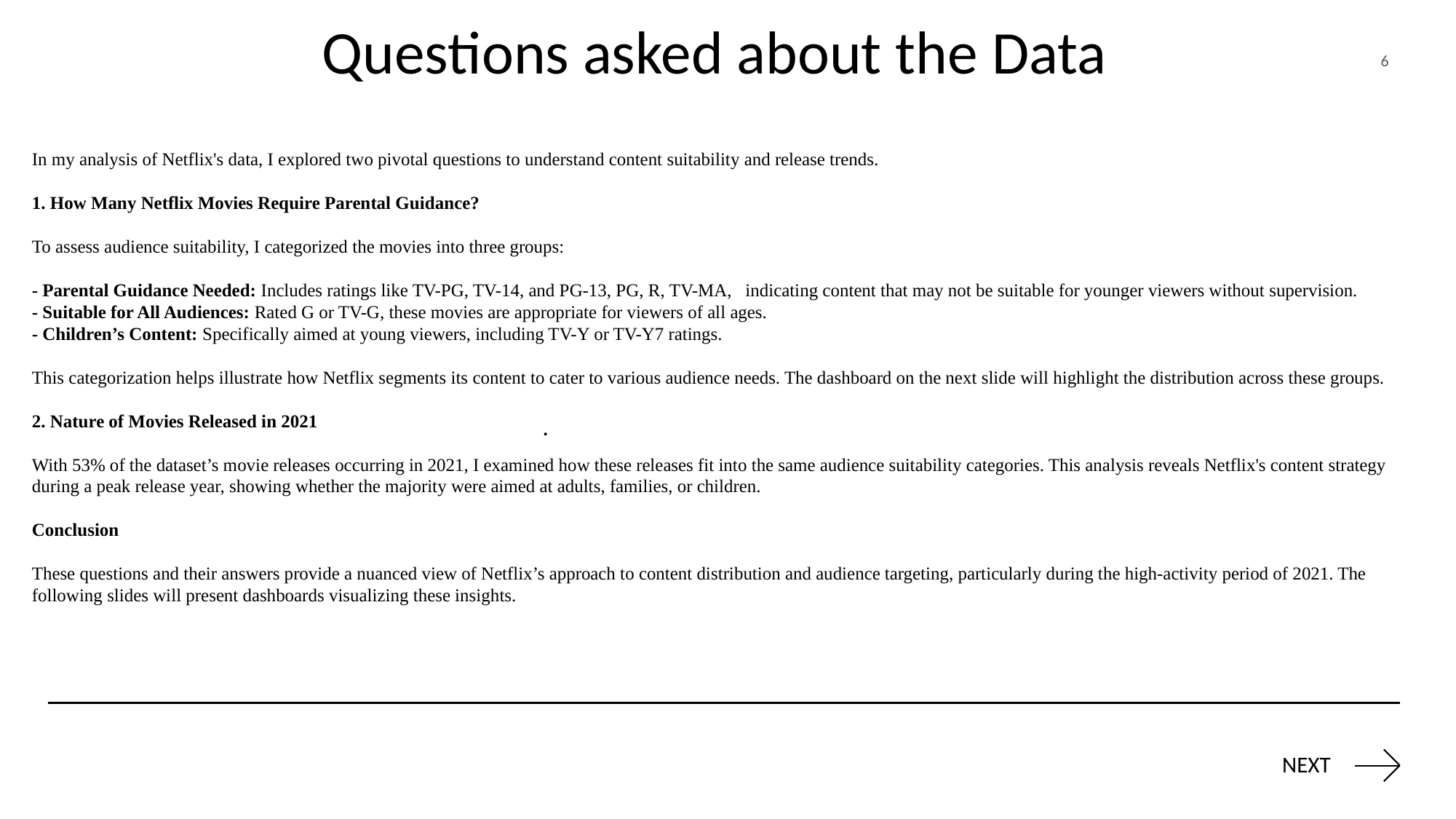

# Questions asked about the Data
6

In my analysis of Netflix's data, I explored two pivotal questions to understand content suitability and release trends.

1. How Many Netflix Movies Require Parental Guidance?

To assess audience suitability, I categorized the movies into three groups:

- Parental Guidance Needed: Includes ratings like TV-PG, TV-14, and PG-13, PG, R, TV-MA,   indicating content that may not be suitable for younger viewers without supervision.
- Suitable for All Audiences: Rated G or TV-G, these movies are appropriate for viewers of all ages.
- Children’s Content: Specifically aimed at young viewers, including TV-Y or TV-Y7 ratings.

This categorization helps illustrate how Netflix segments its content to cater to various audience needs. The dashboard on the next slide will highlight the distribution across these groups.

2. Nature of Movies Released in 2021

With 53% of the dataset’s movie releases occurring in 2021, I examined how these releases fit into the same audience suitability categories. This analysis reveals Netflix's content strategy during a peak release year, showing whether the majority were aimed at adults, families, or children.

Conclusion

These questions and their answers provide a nuanced view of Netflix’s approach to content distribution and audience targeting, particularly during the high-activity period of 2021. The following slides will present dashboards visualizing these insights.
.